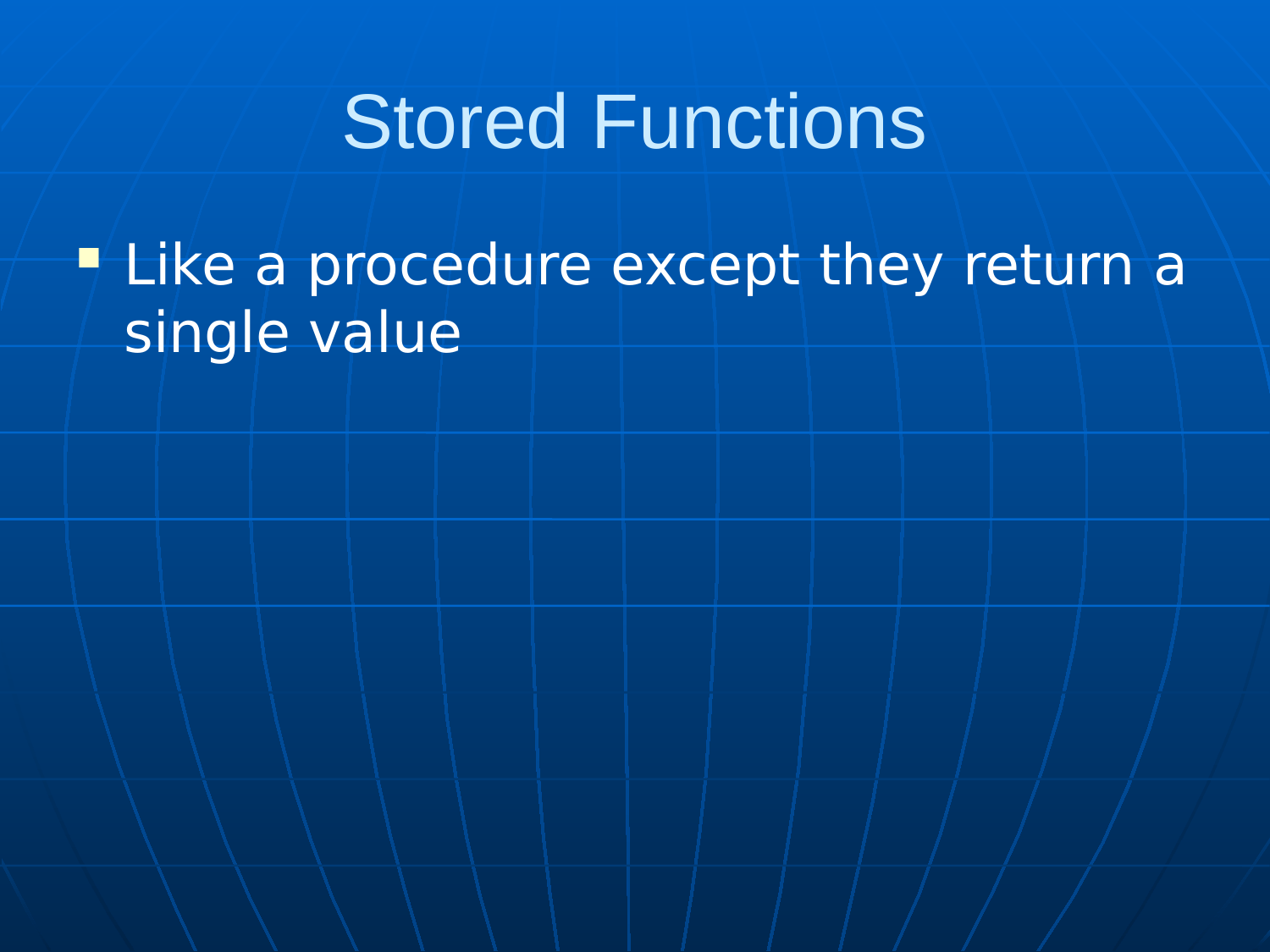

# Stored Functions
Like a procedure except they return a single value